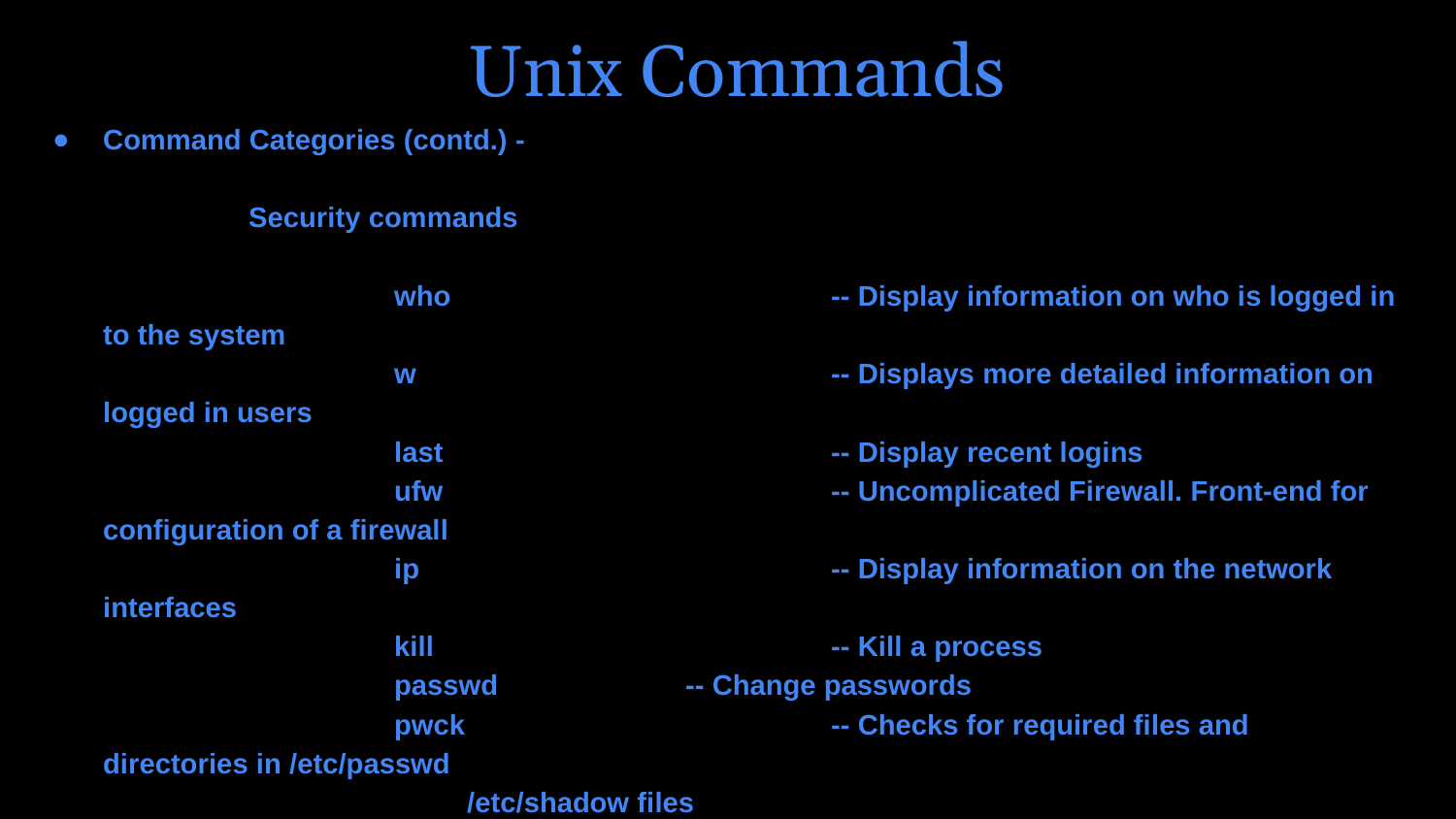

# Unix Commands
Command Categories (contd.) -

	Security commands

		who			-- Display information on who is logged in to the system
		w			-- Displays more detailed information on logged in users
		last			-- Display recent logins
		ufw 			-- Uncomplicated Firewall. Front-end for configuration of a firewall
		ip 			-- Display information on the network interfaces
		kill			-- Kill a process
		passwd 		-- Change passwords
		pwck			-- Checks for required files and directories in /etc/passwd
/etc/shadow files
		setacl		-- Set file permissions for someone who is not the owner nor part of
the group
syedaf@Mint-VM:~$ setfacl -m u:test_user:r-x test_dir/
syedaf@Mint-VM:~$ getfacl test_dir/